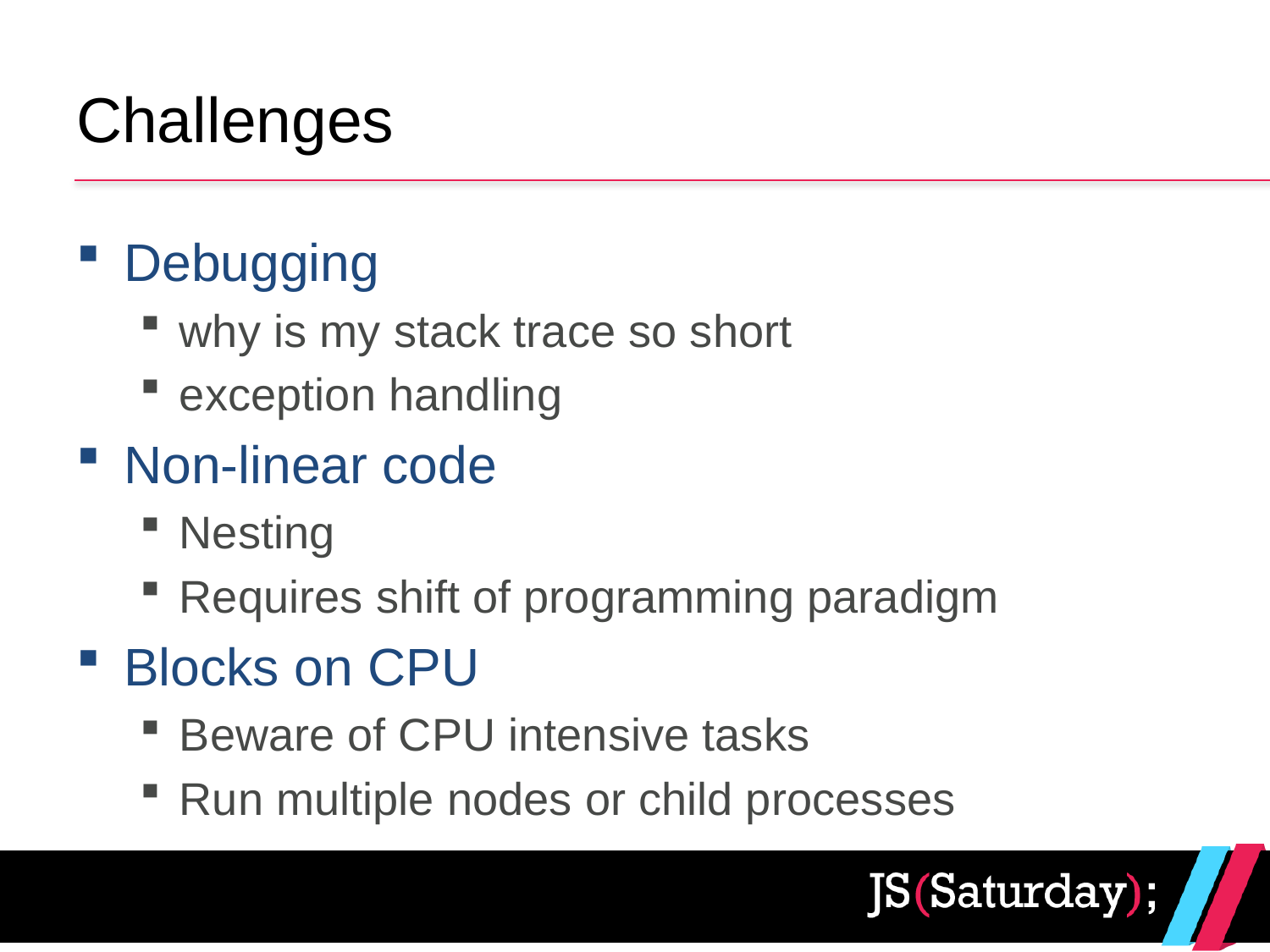

# Challenges
Debugging
why is my stack trace so short
exception handling
Non-linear code
Nesting
Requires shift of programming paradigm
Blocks on CPU
Beware of CPU intensive tasks
Run multiple nodes or child processes